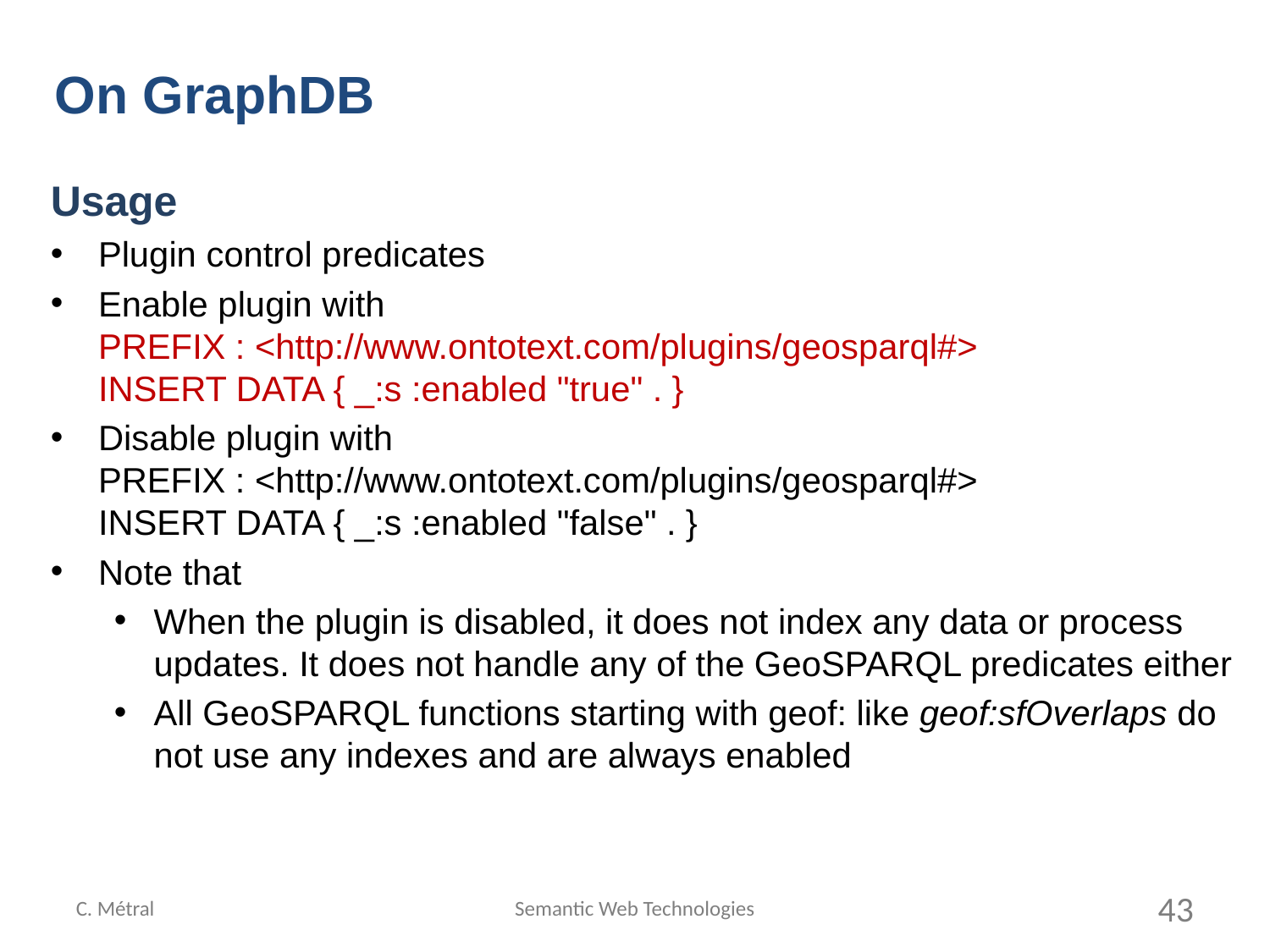

On GraphDB
Usage
Plugin control predicates
Enable plugin with
PREFIX : <http://www.ontotext.com/plugins/geosparql#>
INSERT DATA { _:s :enabled "true" . }
Disable plugin with
PREFIX : <http://www.ontotext.com/plugins/geosparql#>
INSERT DATA { _:s :enabled "false" . }
Note that
When the plugin is disabled, it does not index any data or process updates. It does not handle any of the GeoSPARQL predicates either
All GeoSPARQL functions starting with geof: like geof:sfOverlaps do not use any indexes and are always enabled
C. Métral
Semantic Web Technologies
43